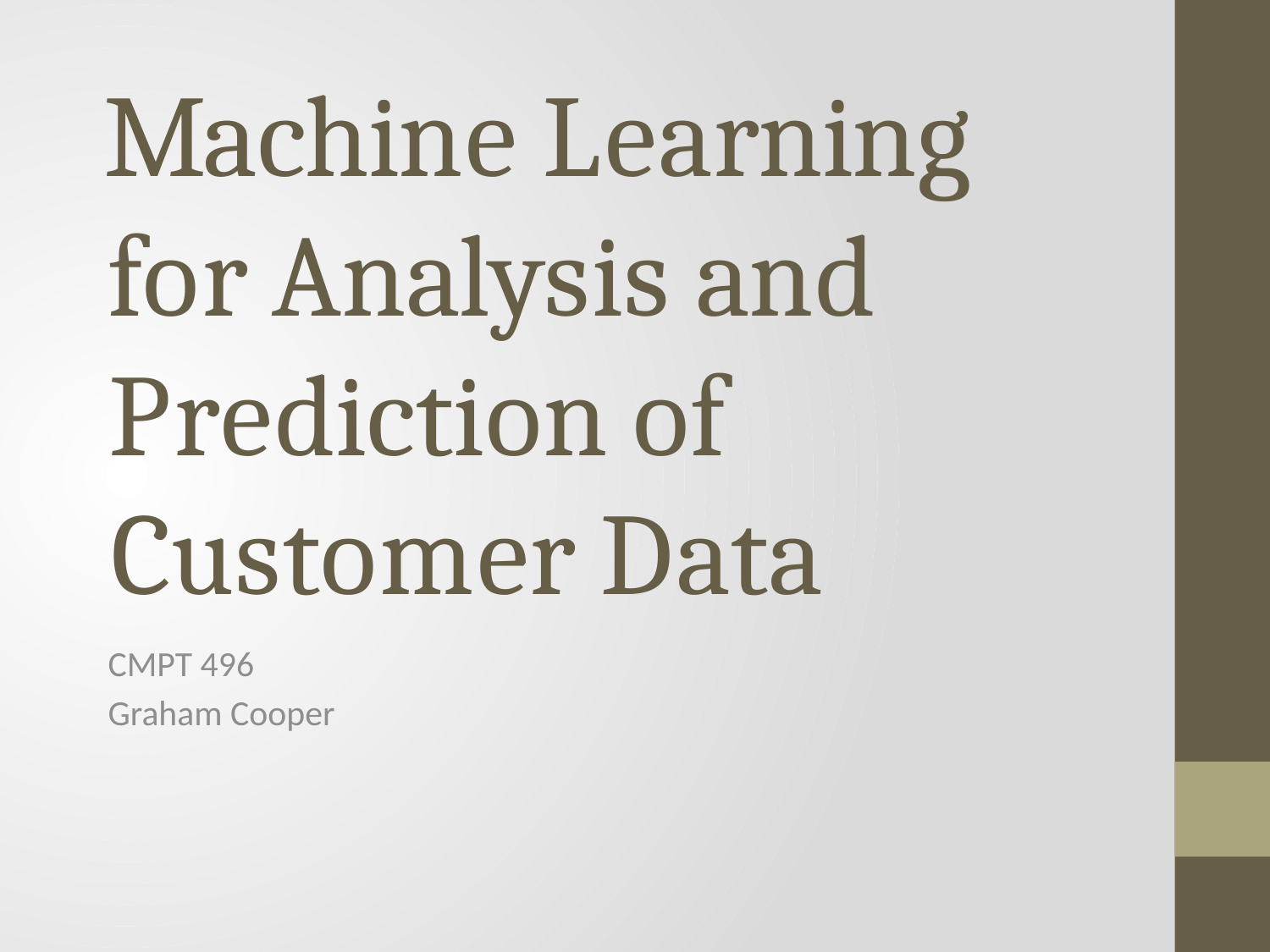

# Machine Learning for Analysis and Prediction of Customer Data
CMPT 496
Graham Cooper